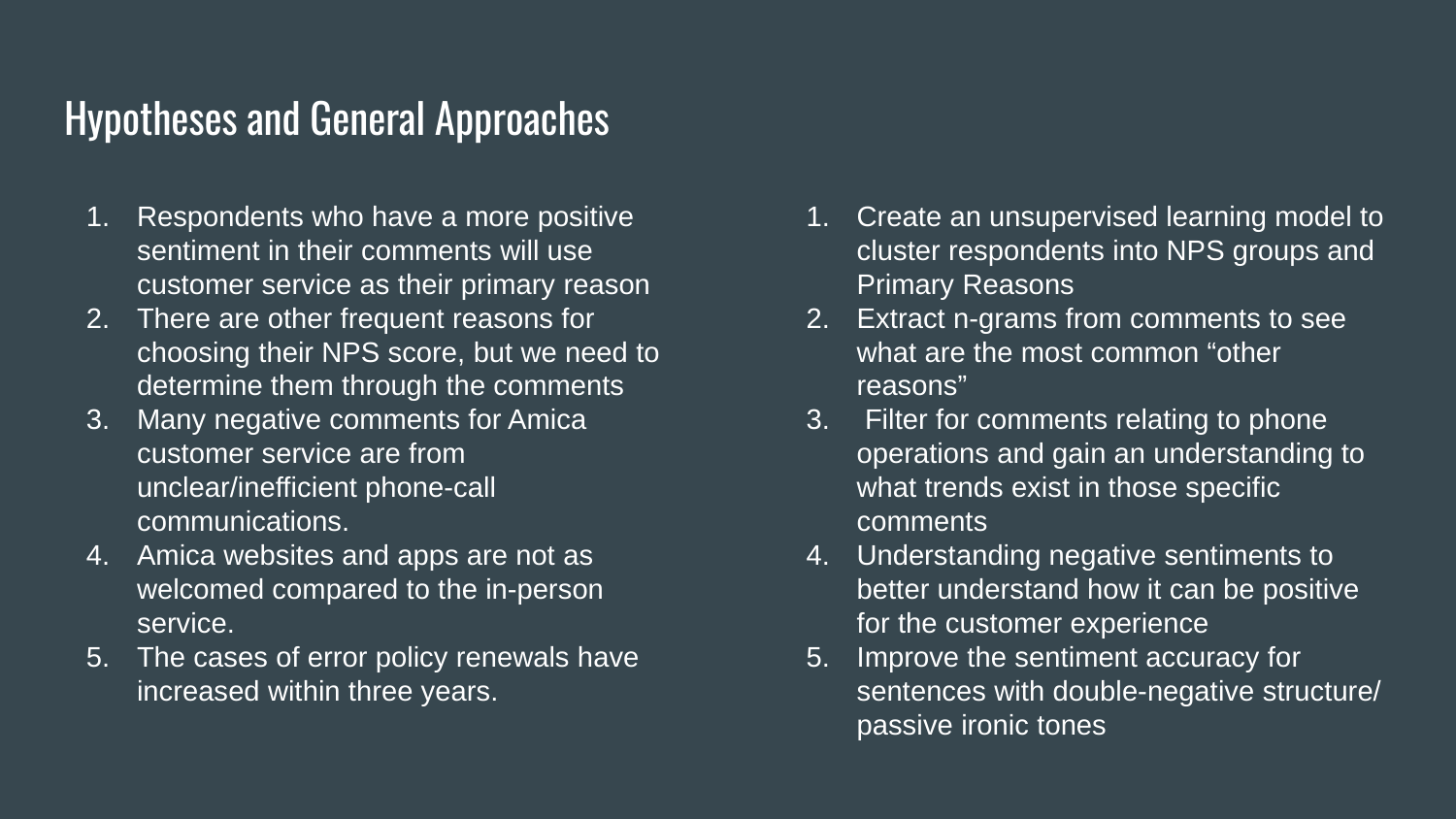

# Hypotheses and General Approaches
Respondents who have a more positive sentiment in their comments will use customer service as their primary reason
There are other frequent reasons for choosing their NPS score, but we need to determine them through the comments
Many negative comments for Amica customer service are from unclear/inefficient phone-call communications.
Amica websites and apps are not as welcomed compared to the in-person service.
The cases of error policy renewals have increased within three years.

Create an unsupervised learning model to cluster respondents into NPS groups and Primary Reasons
Extract n-grams from comments to see what are the most common “other reasons”
 Filter for comments relating to phone operations and gain an understanding to what trends exist in those specific comments
Understanding negative sentiments to better understand how it can be positive for the customer experience
Improve the sentiment accuracy for sentences with double-negative structure/ passive ironic tones